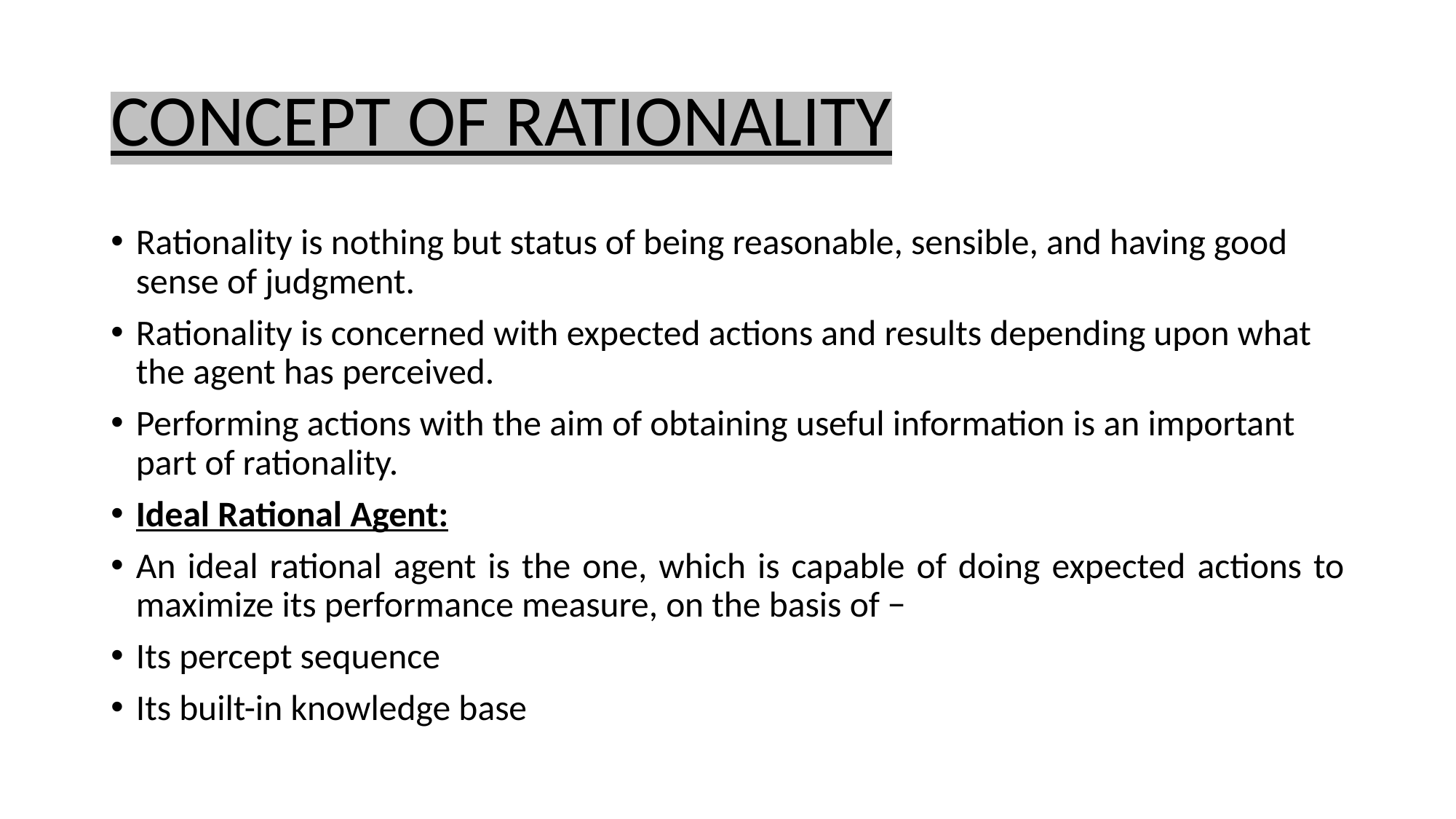

# CONCEPT OF RATIONALITY
Rationality is nothing but status of being reasonable, sensible, and having good sense of judgment.
Rationality is concerned with expected actions and results depending upon what the agent has perceived.
Performing actions with the aim of obtaining useful information is an important part of rationality.
Ideal Rational Agent:
An ideal rational agent is the one, which is capable of doing expected actions to maximize its performance measure, on the basis of −
Its percept sequence
Its built-in knowledge base